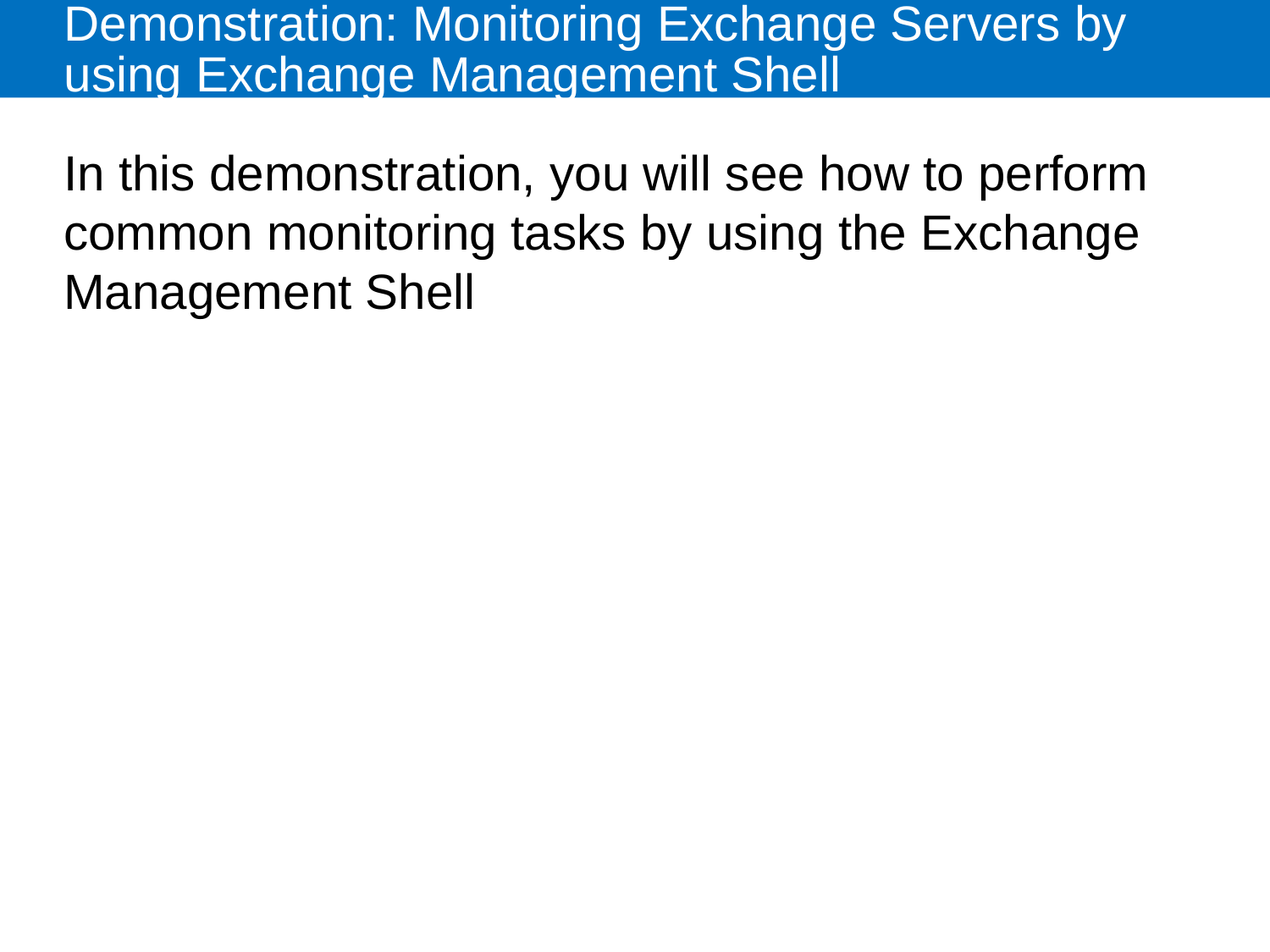

# Demonstration: Monitoring Exchange Servers by using Exchange Management Shell
In this demonstration, you will see how to perform common monitoring tasks by using the Exchange Management Shell